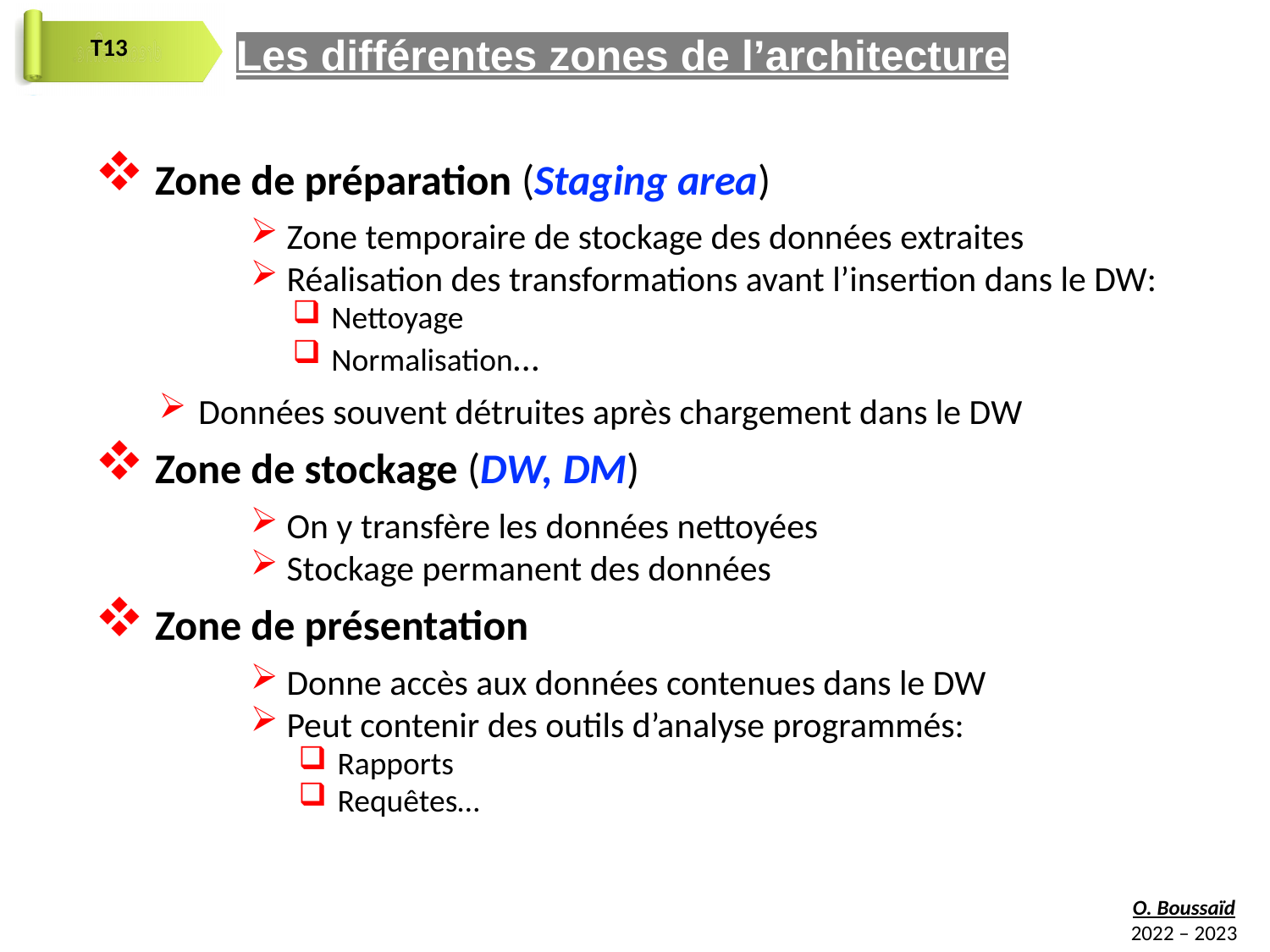

Les différentes zones de l’architecture
 Zone de préparation (Staging area)
 Zone temporaire de stockage des données extraites
 Réalisation des transformations avant l’insertion dans le DW:
 Nettoyage
 Normalisation…
Données souvent détruites après chargement dans le DW
 Zone de stockage (DW, DM)
 On y transfère les données nettoyées
 Stockage permanent des données
 Zone de présentation
 Donne accès aux données contenues dans le DW
 Peut contenir des outils d’analyse programmés:
 Rapports
 Requêtes…